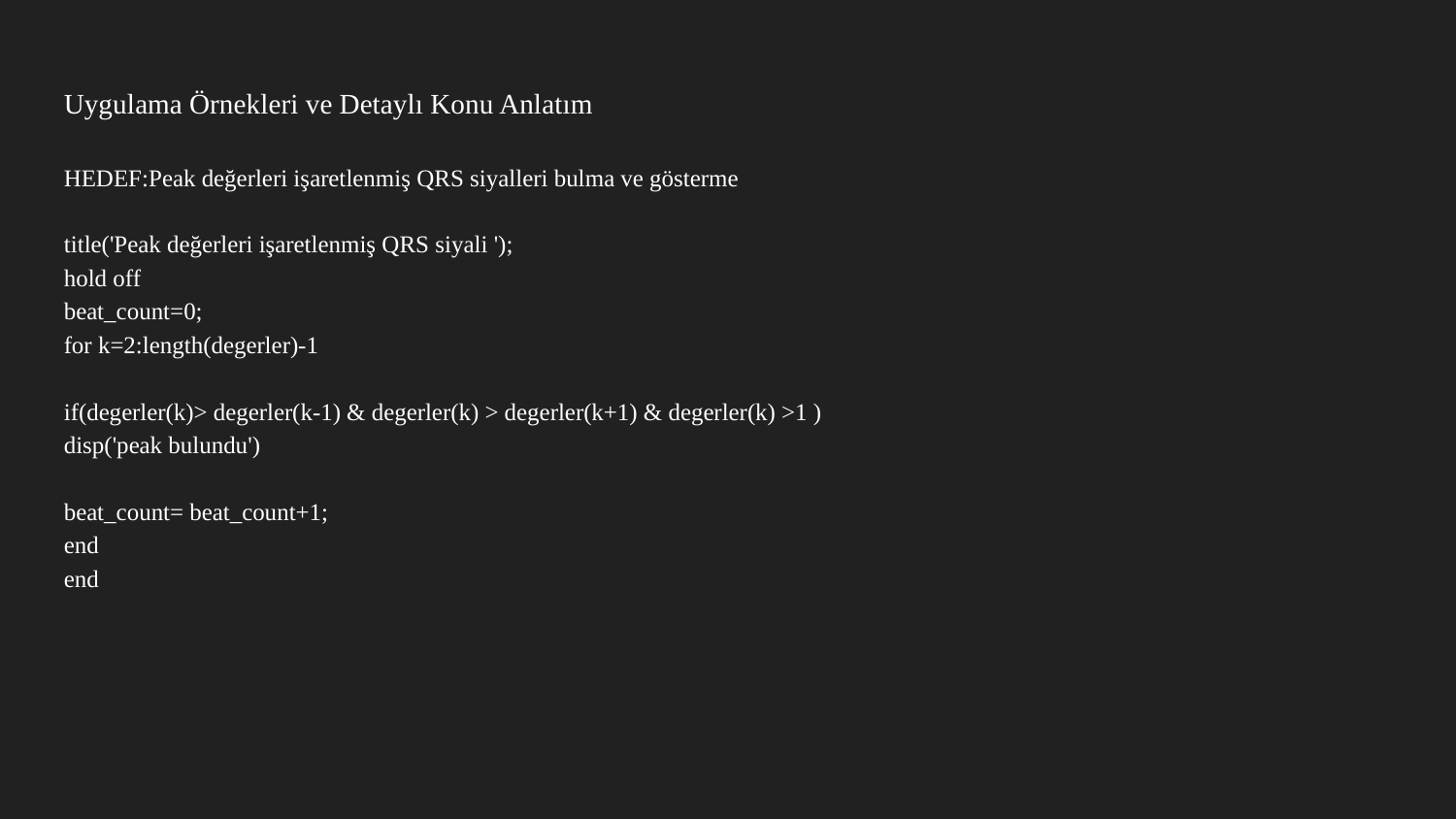

Uygulama Örnekleri ve Detaylı Konu Anlatım

HEDEF:Peak değerleri işaretlenmiş QRS siyalleri bulma ve gösterme

title('Peak değerleri işaretlenmiş QRS siyali ');
hold off
beat_count=0;
for k=2:length(degerler)-1

if(degerler(k)> degerler(k-1) & degerler(k) > degerler(k+1) & degerler(k) >1 )
disp('peak bulundu')

beat_count= beat_count+1;
end
end